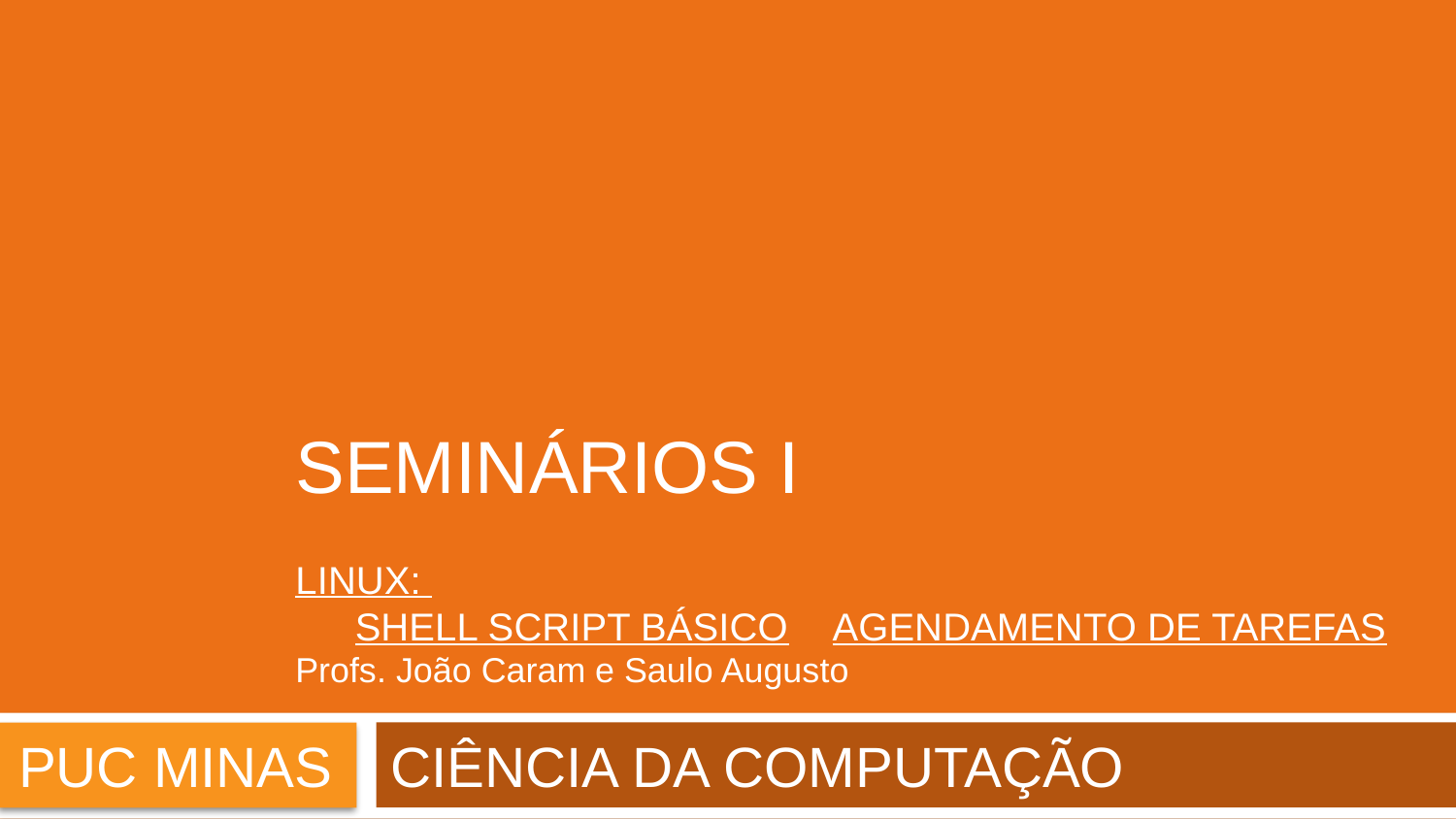

# Seminários I Linux: Shell script básico	Agendamento de tarefas Profs. João Caram e Saulo Augusto
PUC MINAS
CIÊNCIA DA COMPUTAÇÃO